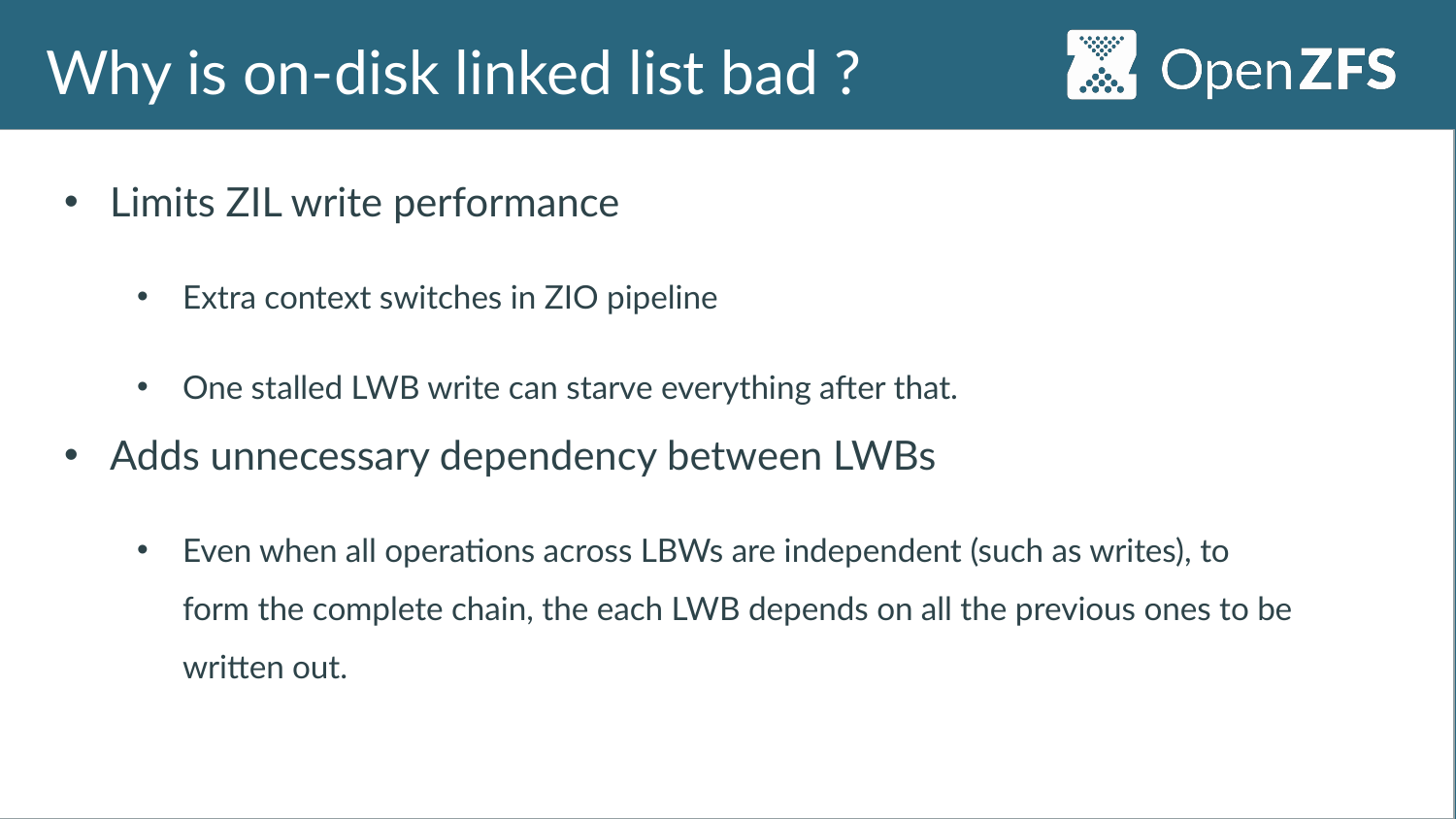

# Why is on-disk linked list bad ?
Limits ZIL write performance
Extra context switches in ZIO pipeline
One stalled LWB write can starve everything after that.
Adds unnecessary dependency between LWBs
Even when all operations across LBWs are independent (such as writes), to form the complete chain, the each LWB depends on all the previous ones to be written out.

Each LWB written out becomes parent of the last pending LWB.
Also enforces that the on-disk list of blocks are always complete.